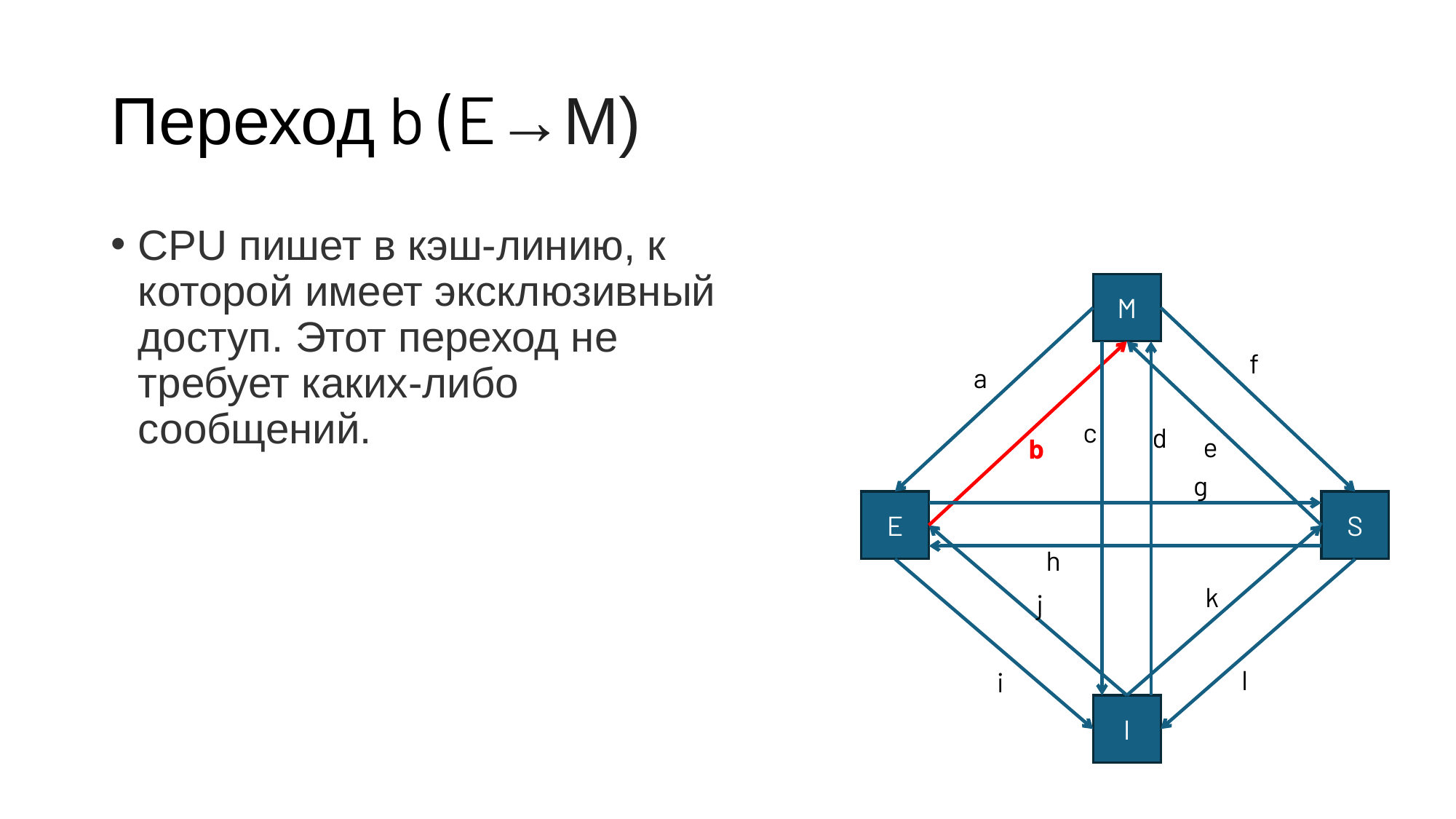

# Переход b (E→M)
CPU пишет в кэш-линию, к которой имеет эксклюзивный доступ. Этот переход не требует каких-либо сообщений.
M
f
a
c
d
e
b
g
E
S
h
k
j
l
i
I